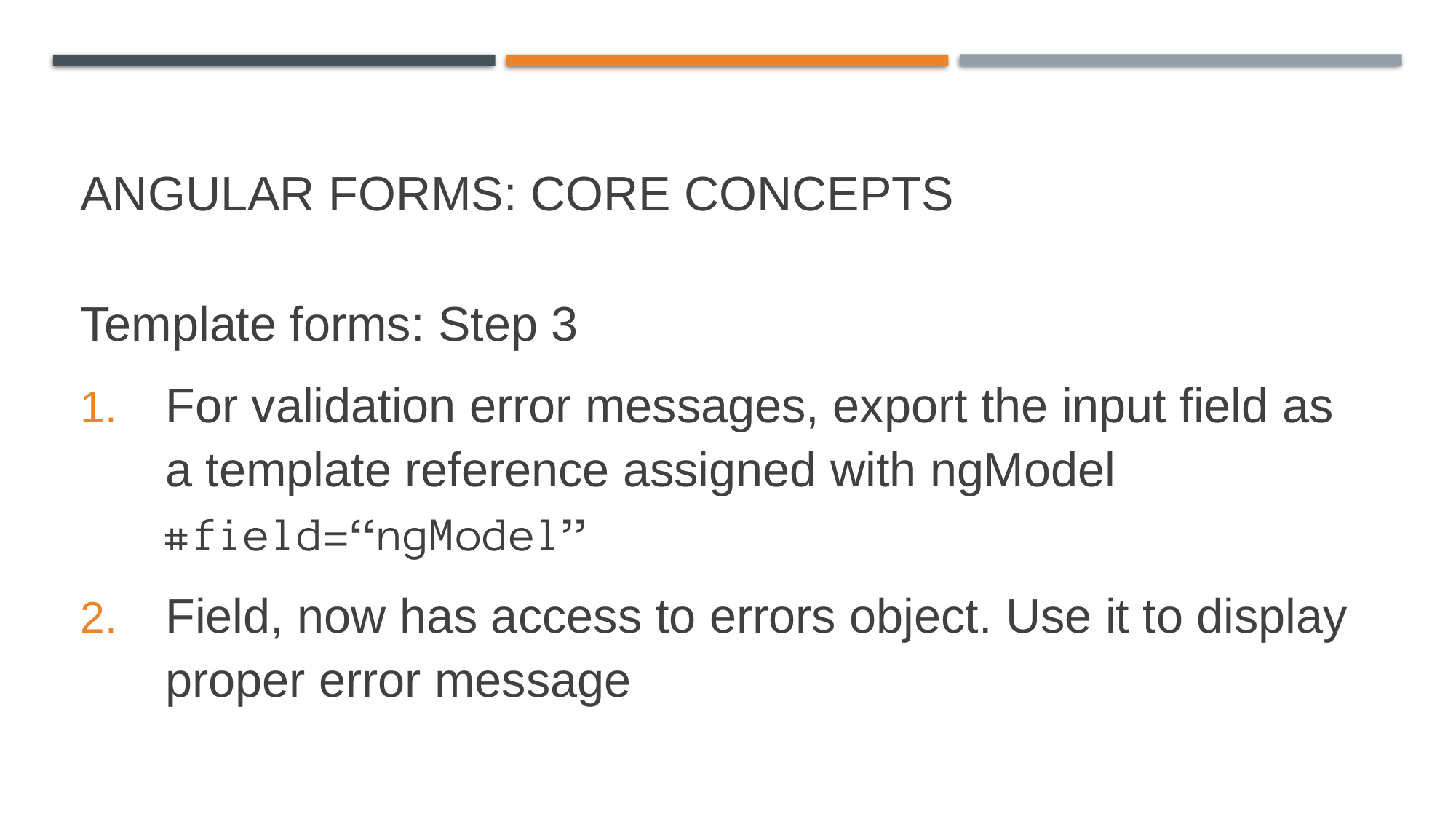

# Angular Forms: Core Concepts
Template forms: Step 3
For validation error messages, export the input field as a template reference assigned with ngModel #field=“ngModel”
Field, now has access to errors object. Use it to display proper error message